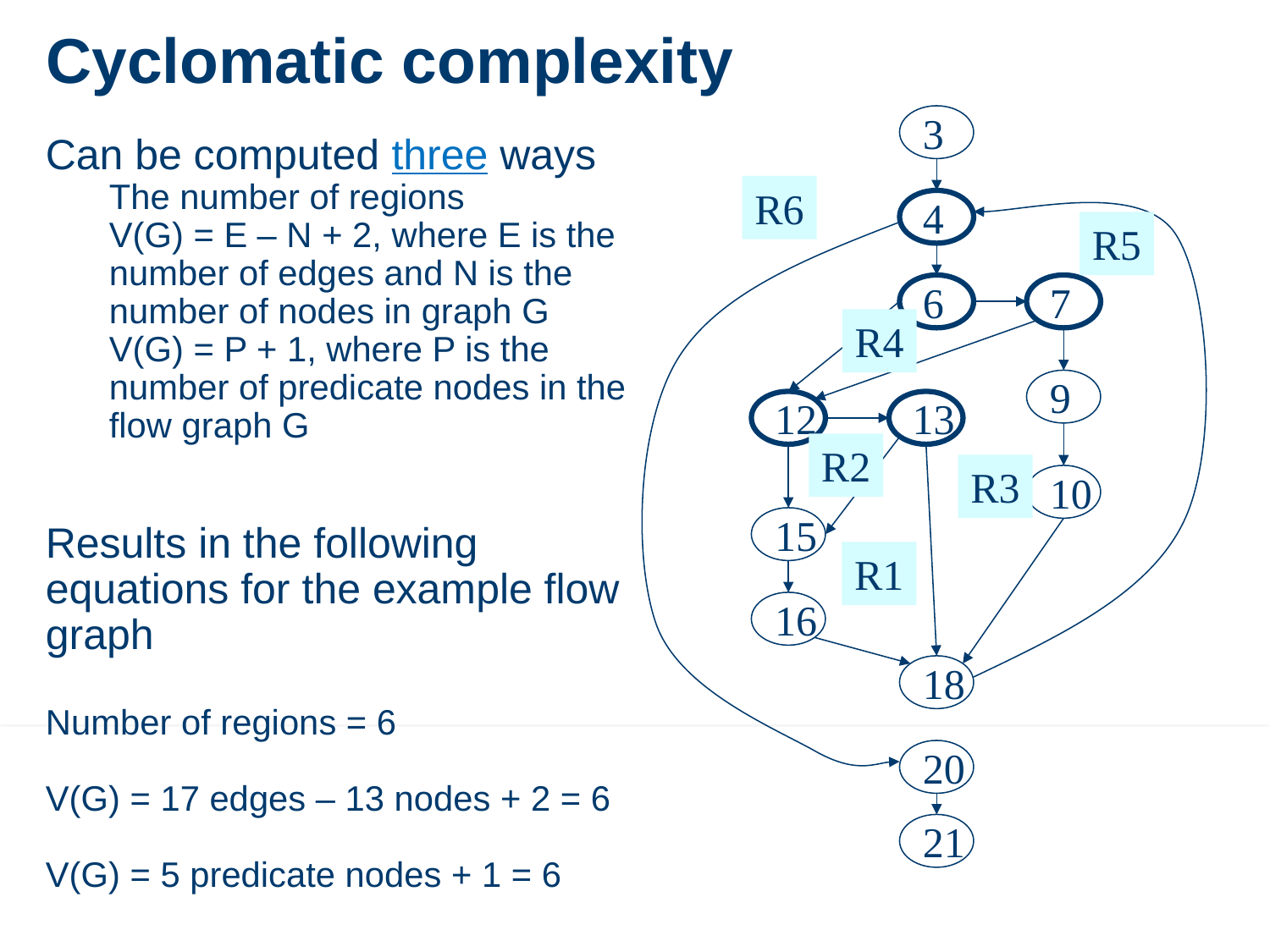

# Cyclomatic complexity
3
Can be computed three ways
The number of regions
V(G) = E – N + 2, where E is the number of edges and N is the number of nodes in graph G
V(G) = P + 1, where P is the number of predicate nodes in the flow graph G

Results in the following equations for the example flow graph

Number of regions = 6

V(G) = 17 edges – 13 nodes + 2 = 6

V(G) = 5 predicate nodes + 1 = 6
R6

4
R5

6
7
R4
9
12
13
R2
R3
10
15
R1
16
18

20
21